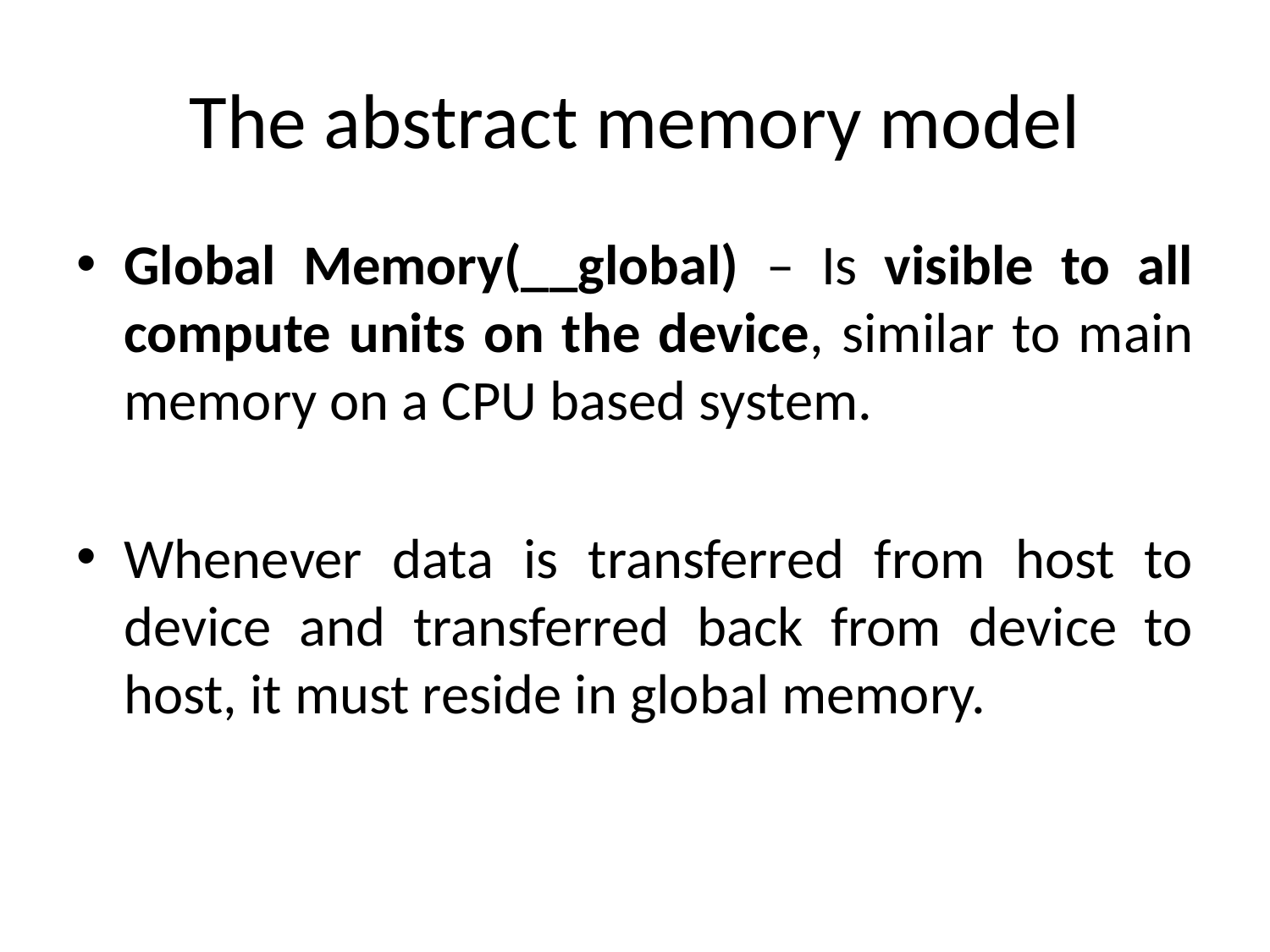

# The abstract memory model
Global Memory(__global) – Is visible to all compute units on the device, similar to main memory on a CPU based system.

Whenever data is transferred from host to device and transferred back from device to host, it must reside in global memory.